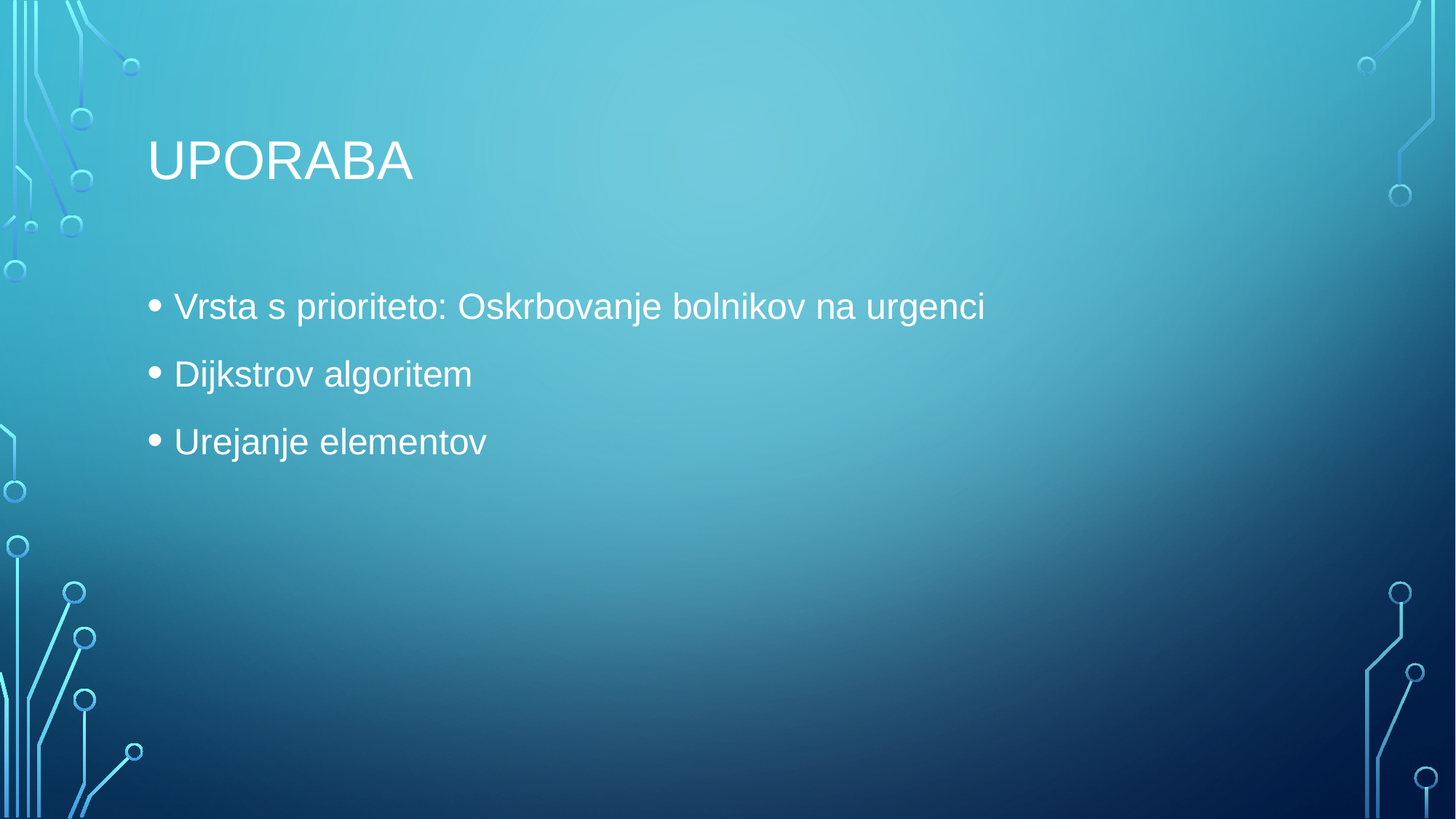

# Uporaba
Vrsta s prioriteto: Oskrbovanje bolnikov na urgenci
Dijkstrov algoritem
Urejanje elementov